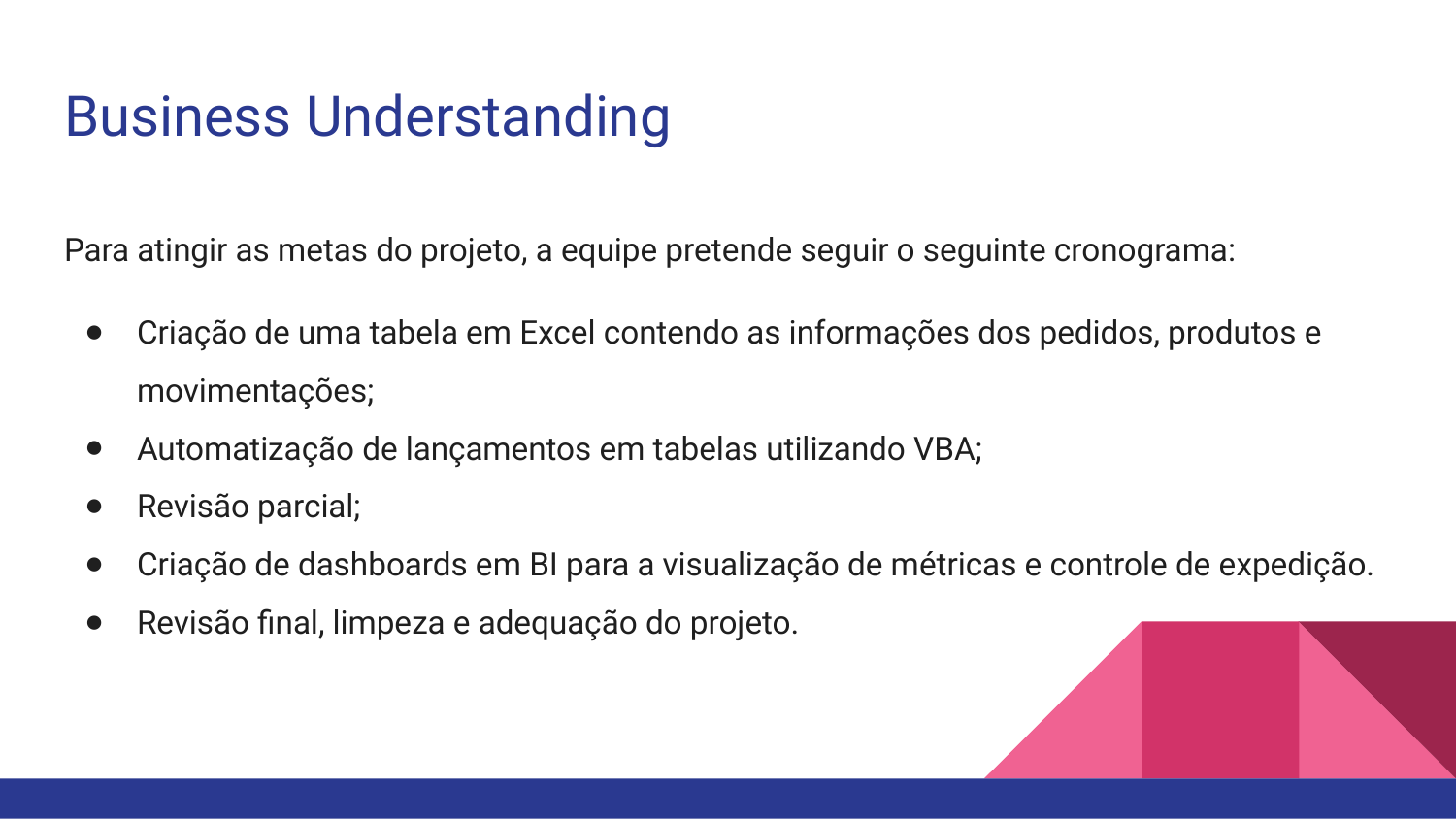

# Business Understanding
Para atingir as metas do projeto, a equipe pretende seguir o seguinte cronograma:
Criação de uma tabela em Excel contendo as informações dos pedidos, produtos e movimentações;
Automatização de lançamentos em tabelas utilizando VBA;
Revisão parcial;
Criação de dashboards em BI para a visualização de métricas e controle de expedição.
Revisão final, limpeza e adequação do projeto.